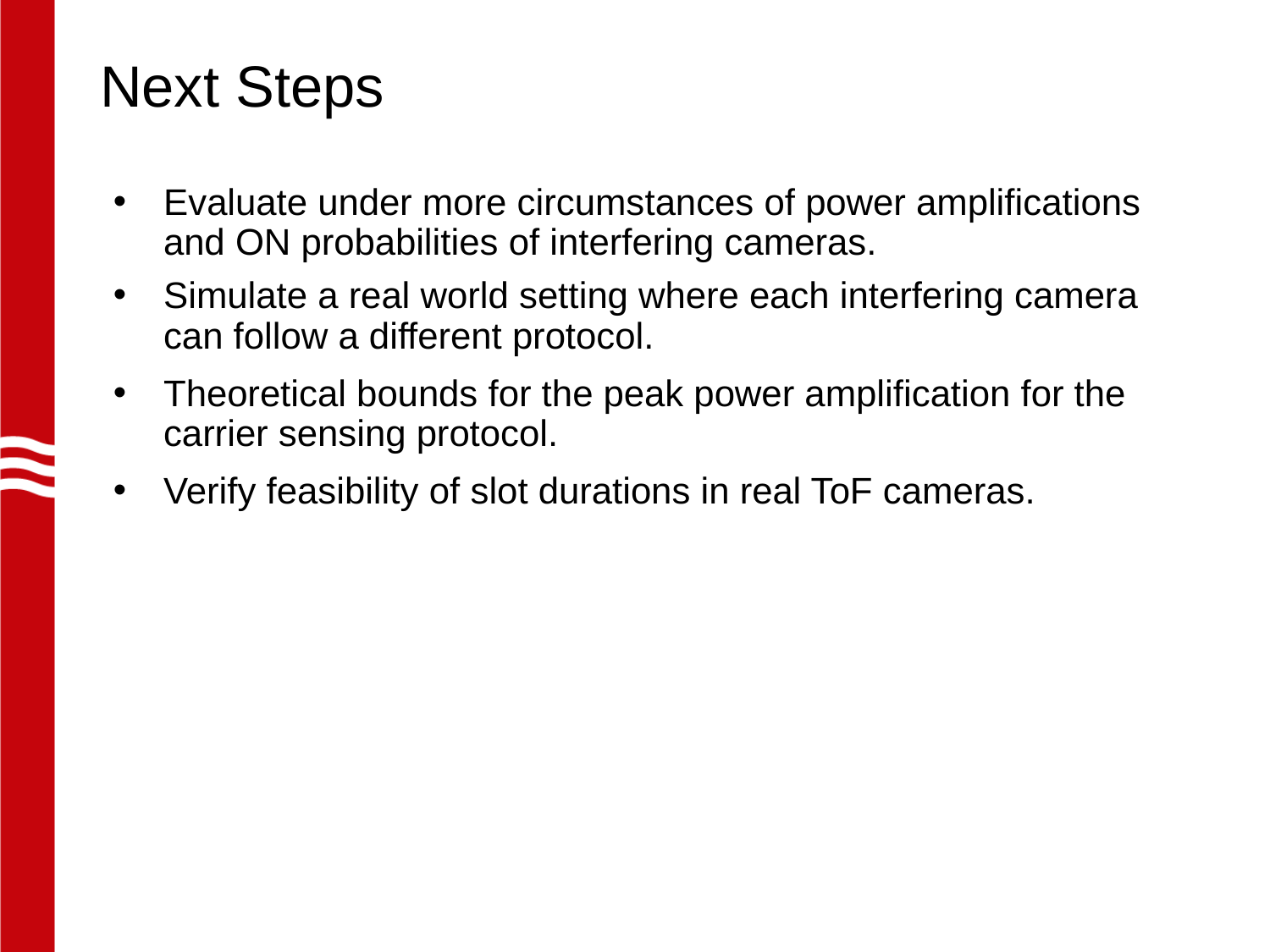

# Next Steps
Evaluate under more circumstances of power amplifications and ON probabilities of interfering cameras.
Simulate a real world setting where each interfering camera can follow a different protocol.
Theoretical bounds for the peak power amplification for the carrier sensing protocol.
Verify feasibility of slot durations in real ToF cameras.